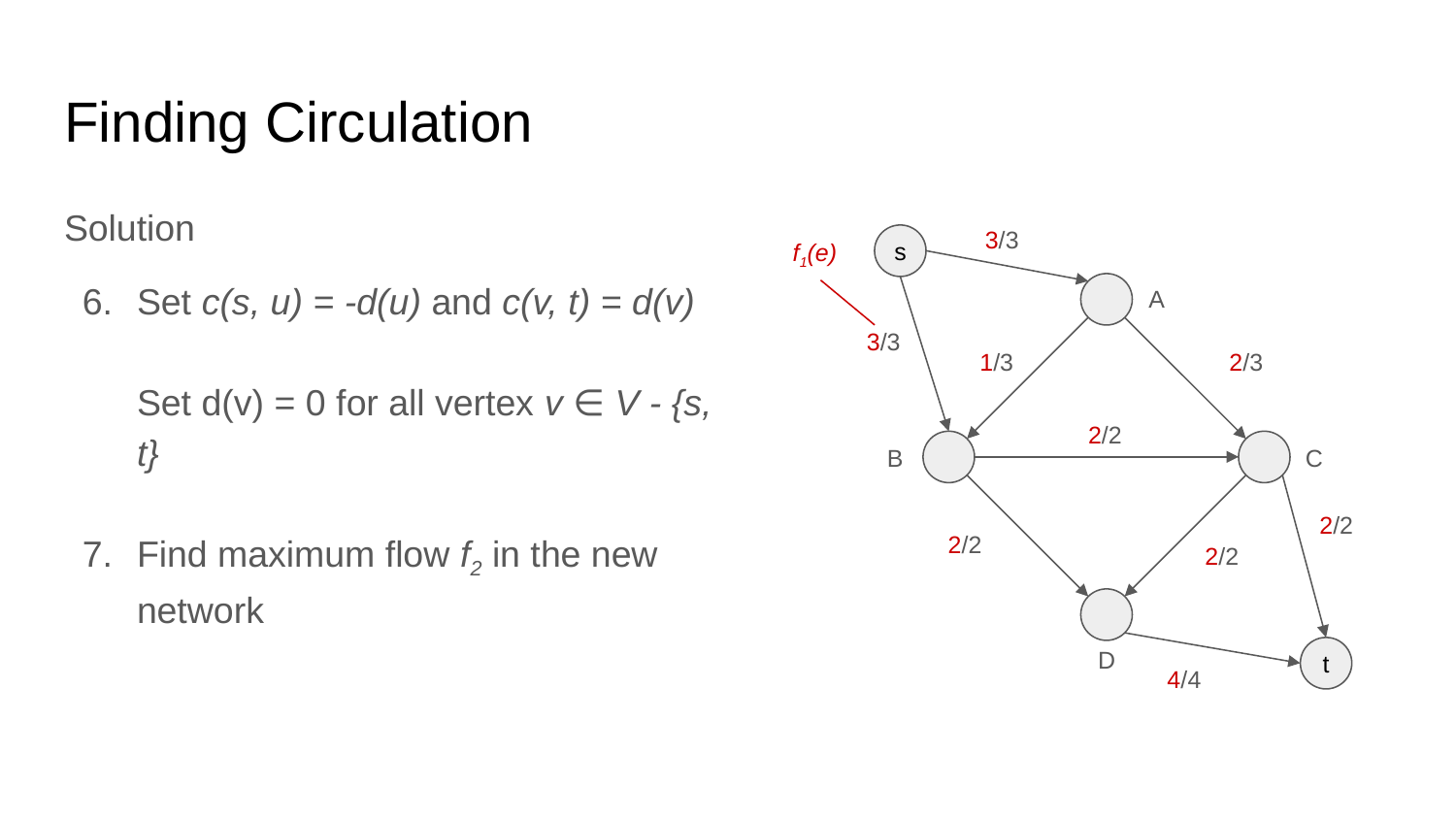

# Finding Circulation
Solution
Set c(s, u) = -d(u) and c(v, t) = d(v)
Set d(v) = 0 for all vertex v ∈ V - {s, t}
Find maximum flow f2 in the new network
3/3
f1(e)
s

1/3
2/3
2/2

2/2
2/2

A
3/3
B
C
2/2
t
D
4/4